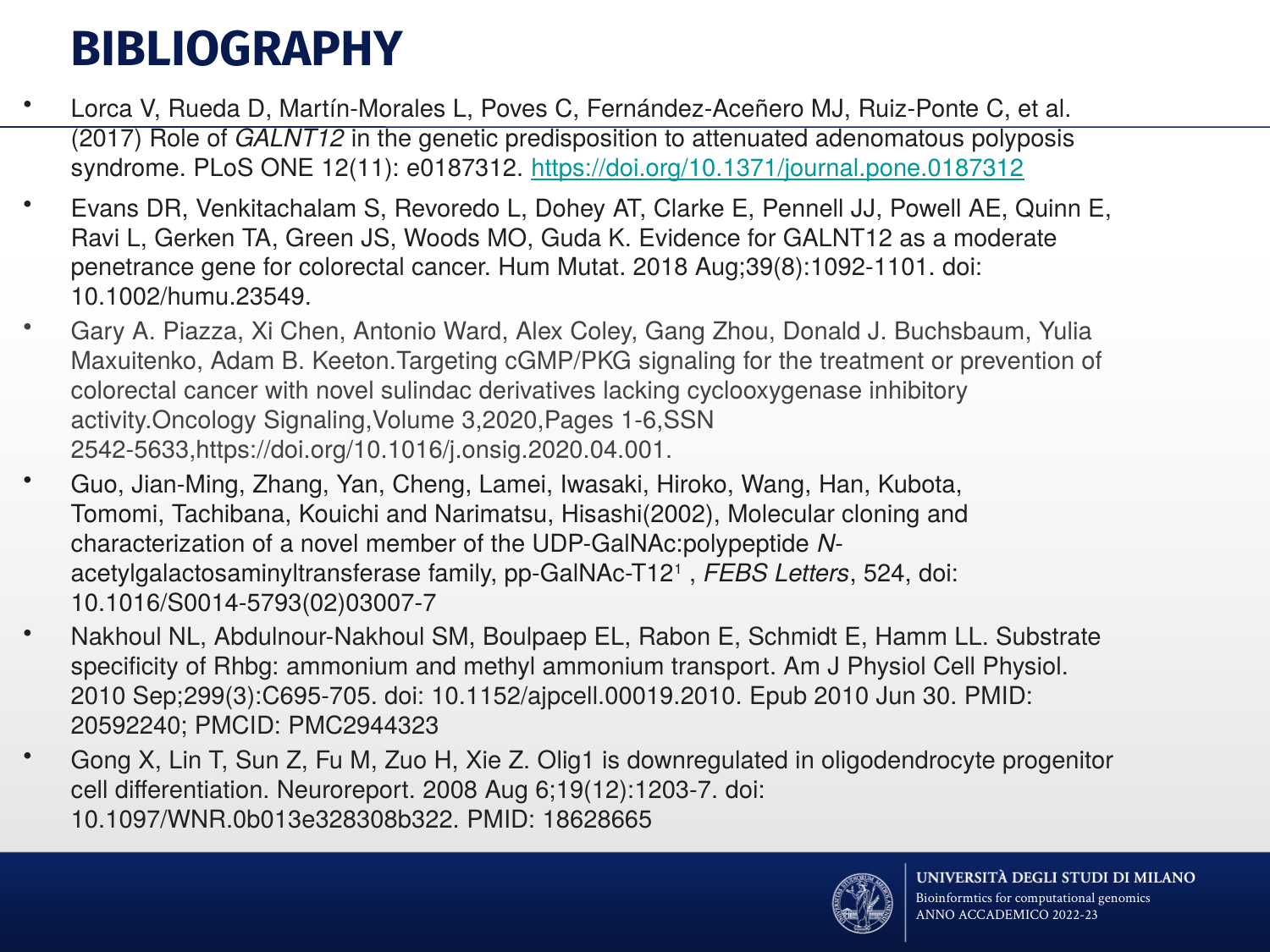

# BIBLIOGRAPHY
Lorca V, Rueda D, Martín-Morales L, Poves C, Fernández-Aceñero MJ, Ruiz-Ponte C, et al. (2017) Role of GALNT12 in the genetic predisposition to attenuated adenomatous polyposis syndrome. PLoS ONE 12(11): e0187312. https://doi.org/10.1371/journal.pone.0187312
Evans DR, Venkitachalam S, Revoredo L, Dohey AT, Clarke E, Pennell JJ, Powell AE, Quinn E, Ravi L, Gerken TA, Green JS, Woods MO, Guda K. Evidence for GALNT12 as a moderate penetrance gene for colorectal cancer. Hum Mutat. 2018 Aug;39(8):1092-1101. doi: 10.1002/humu.23549.
Gary A. Piazza, Xi Chen, Antonio Ward, Alex Coley, Gang Zhou, Donald J. Buchsbaum, Yulia Maxuitenko, Adam B. Keeton.Targeting cGMP/PKG signaling for the treatment or prevention of colorectal cancer with novel sulindac derivatives lacking cyclooxygenase inhibitory activity.Oncology Signaling,Volume 3,2020,Pages 1-6,SSN 2542-5633,https://doi.org/10.1016/j.onsig.2020.04.001.
Guo, Jian-Ming, Zhang, Yan, Cheng, Lamei, Iwasaki, Hiroko, Wang, Han, Kubota, Tomomi, Tachibana, Kouichi and Narimatsu, Hisashi(2002), Molecular cloning and characterization of a novel member of the UDP-GalNAc:polypeptide N-acetylgalactosaminyltransferase family, pp-GalNAc-T121 , FEBS Letters, 524, doi: 10.1016/S0014-5793(02)03007-7
Nakhoul NL, Abdulnour-Nakhoul SM, Boulpaep EL, Rabon E, Schmidt E, Hamm LL. Substrate specificity of Rhbg: ammonium and methyl ammonium transport. Am J Physiol Cell Physiol. 2010 Sep;299(3):C695-705. doi: 10.1152/ajpcell.00019.2010. Epub 2010 Jun 30. PMID: 20592240; PMCID: PMC2944323
Gong X, Lin T, Sun Z, Fu M, Zuo H, Xie Z. Olig1 is downregulated in oligodendrocyte progenitor cell differentiation. Neuroreport. 2008 Aug 6;19(12):1203-7. doi: 10.1097/WNR.0b013e328308b322. PMID: 18628665

Bioinformtics for computational genomics
ANNO ACCADEMICO 2022-23